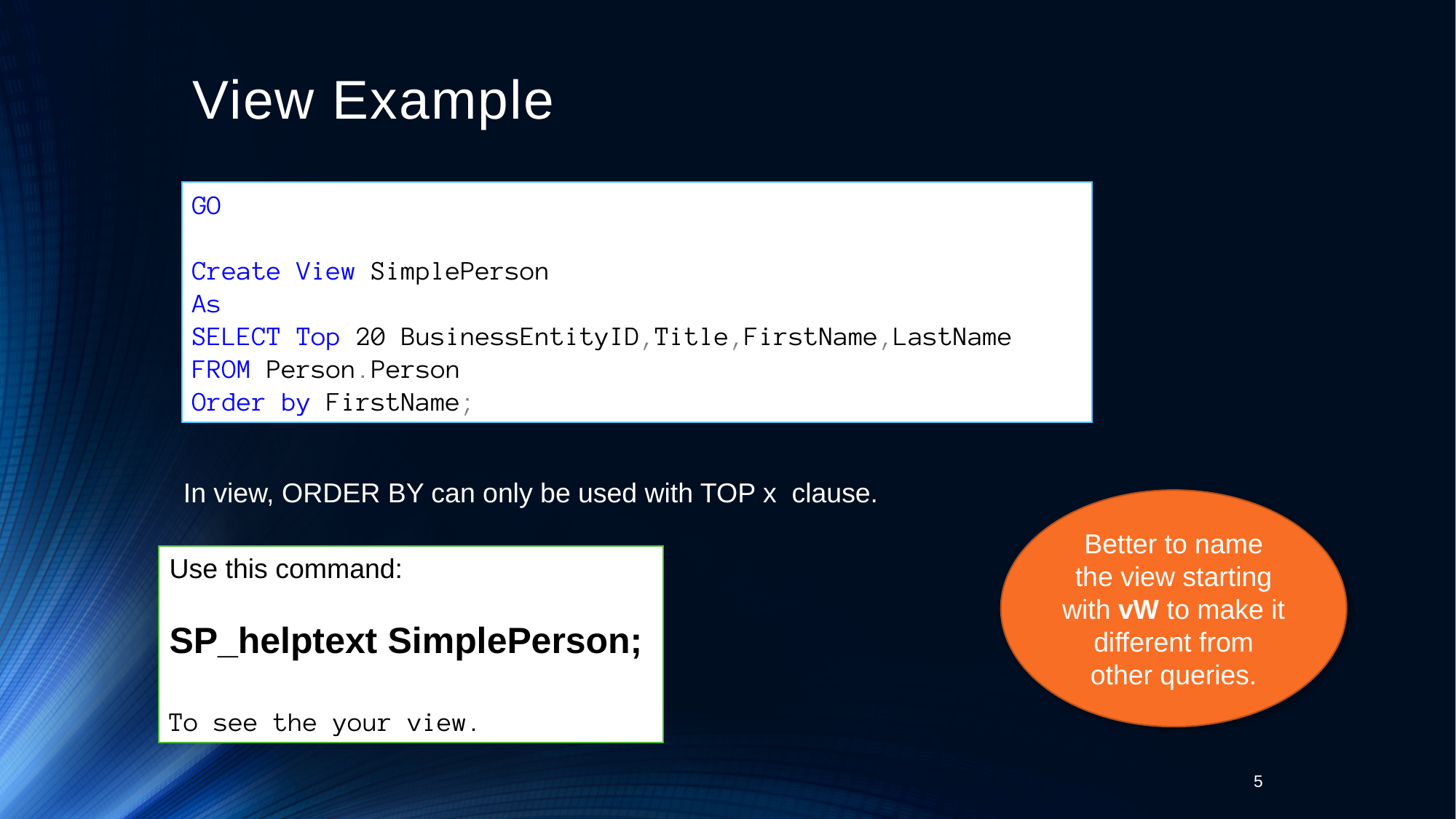

# View Example
GO

Create View SimplePerson
As
SELECT Top 20 BusinessEntityID,Title,FirstName,LastName
FROM Person.Person
Order by FirstName;
In view, ORDER BY can only be used with TOP x  clause.
Better to name the view starting with vW to make it different from other queries.
Use this command:

SP_helptext SimplePerson;

To see the your view.
5